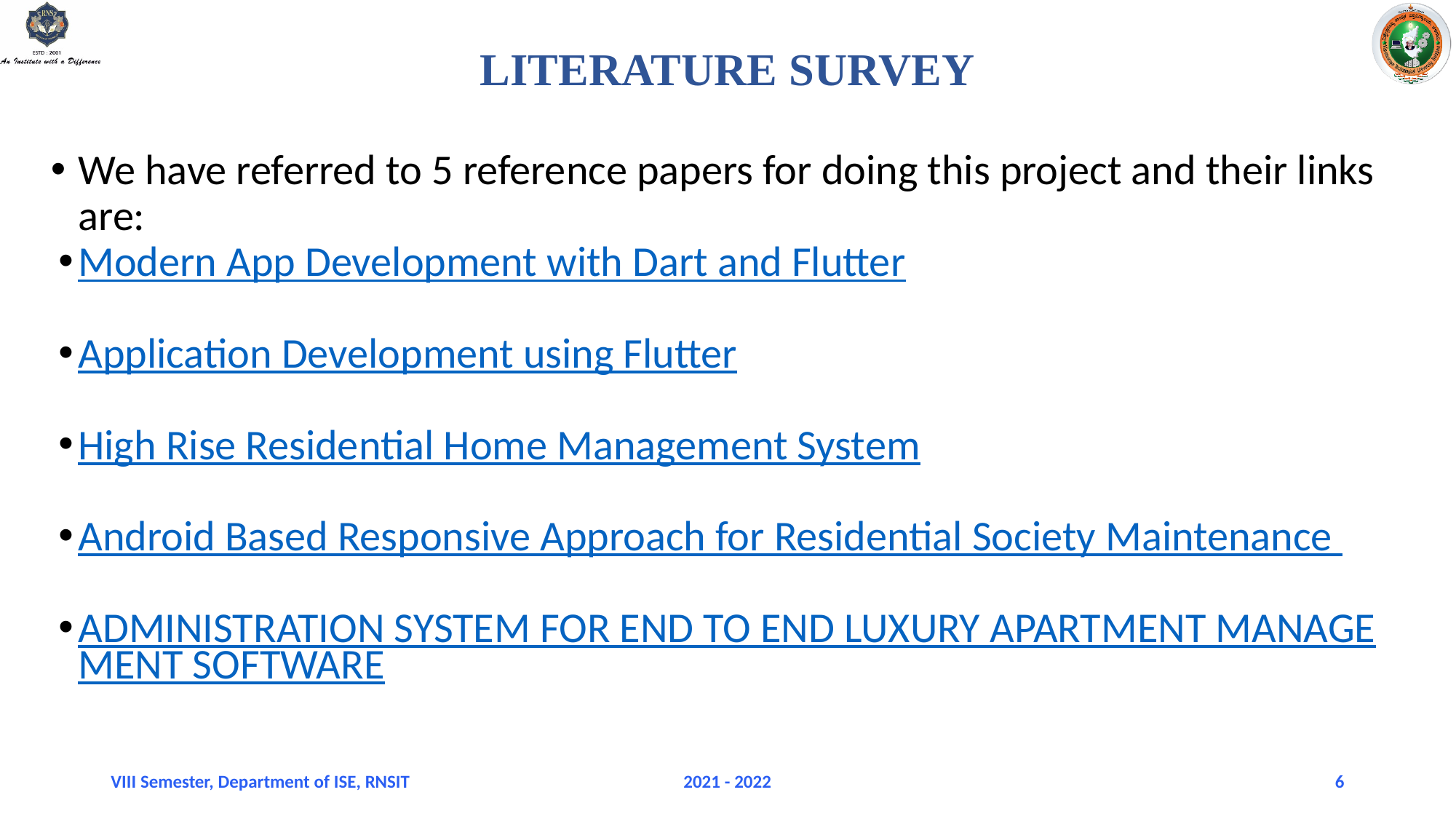

LITERATURE SURVEY
We have referred to 5 reference papers for doing this project and their links are:
Modern App Development with Dart and Flutter

Application Development using Flutter

High Rise Residential Home Management System

Android Based Responsive Approach for Residential Society Maintenance

ADMINISTRATION SYSTEM FOR END TO END LUXURY APARTMENT MANAGEMENT SOFTWARE

VIII Semester, Department of ISE, RNSIT
2021 - 2022
6